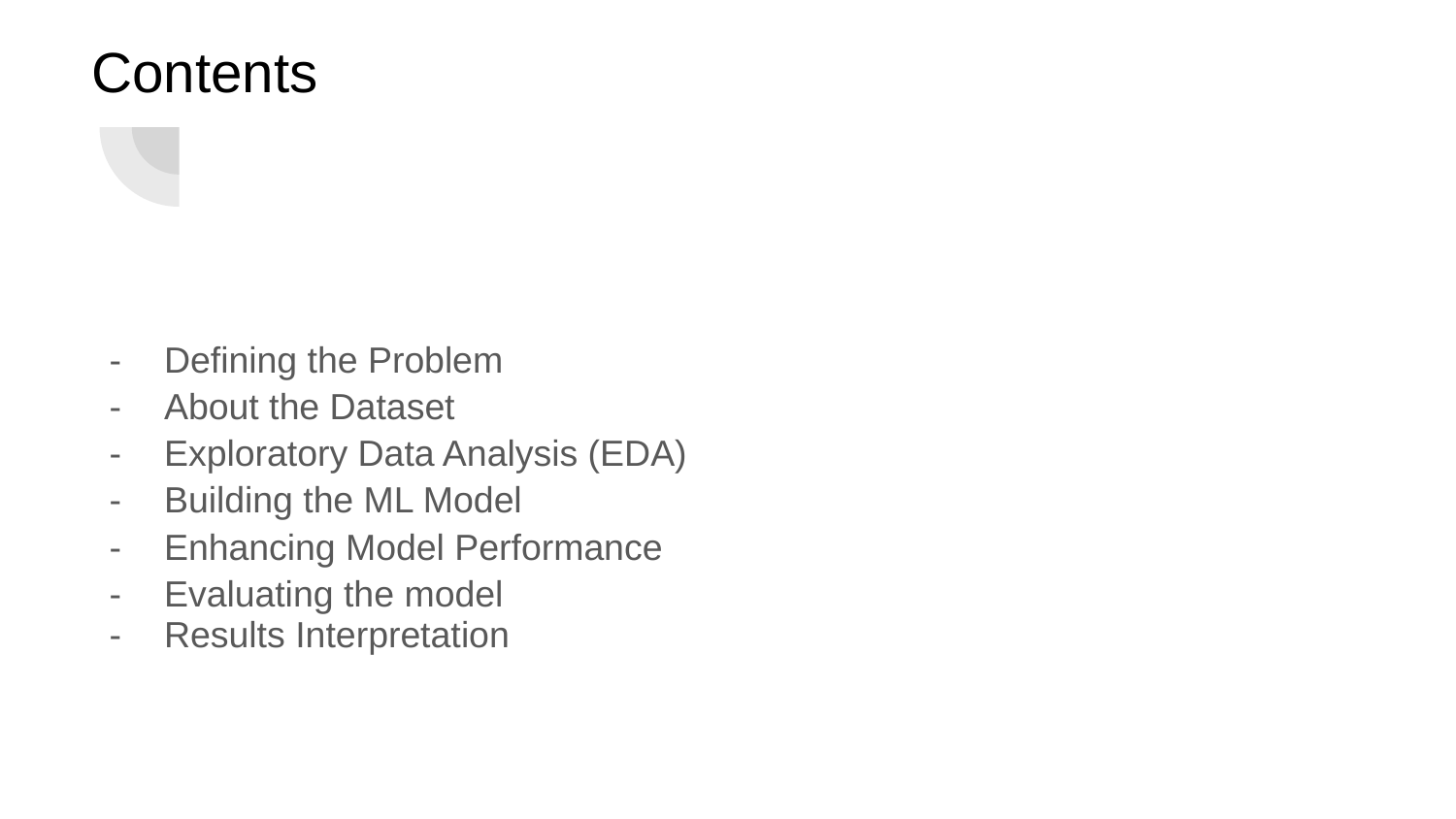

# Contents
Defining the Problem
About the Dataset
Exploratory Data Analysis (EDA)
Building the ML Model
Enhancing Model Performance
Evaluating the model
Results Interpretation